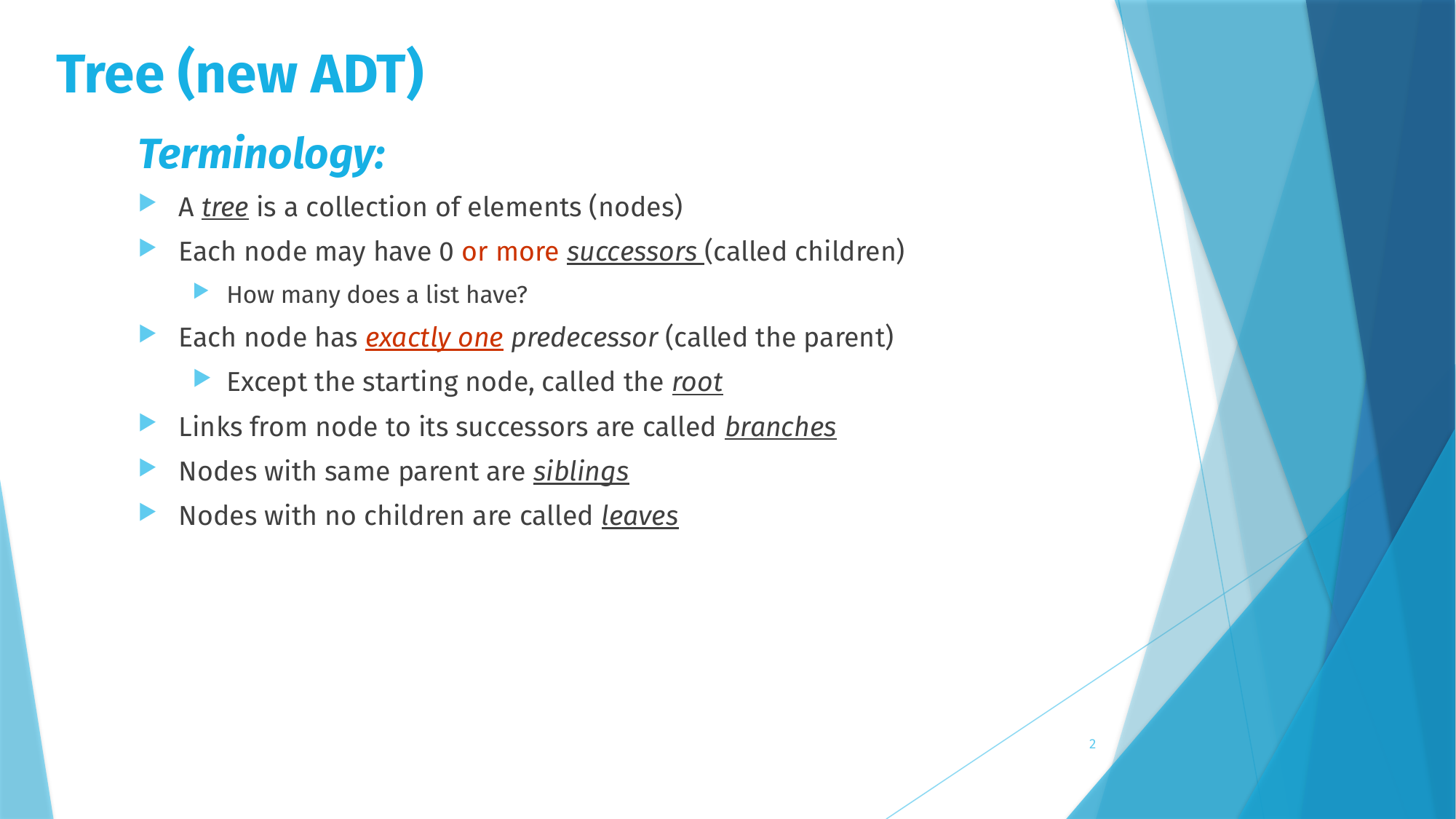

# Tree (new ADT)
Terminology:
A tree is a collection of elements (nodes)
Each node may have 0 or more successors (called children)
How many does a list have?
Each node has exactly one predecessor (called the parent)
Except the starting node, called the root
Links from node to its successors are called branches
Nodes with same parent are siblings
Nodes with no children are called leaves
2